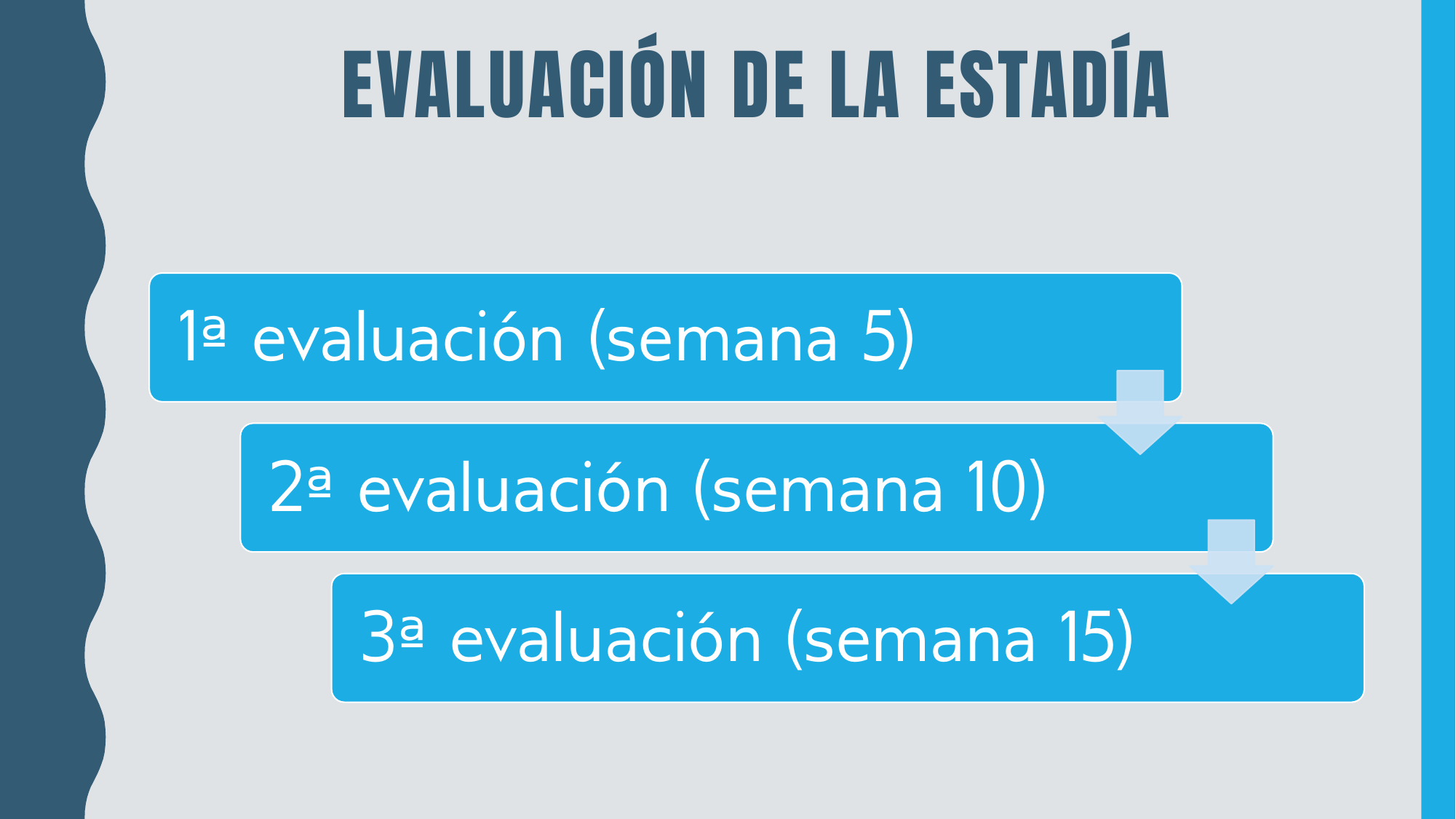

# Evaluación de la estadía
1ª evaluación (semana 5)
2ª evaluación (semana 10)
3ª evaluación (semana 15)